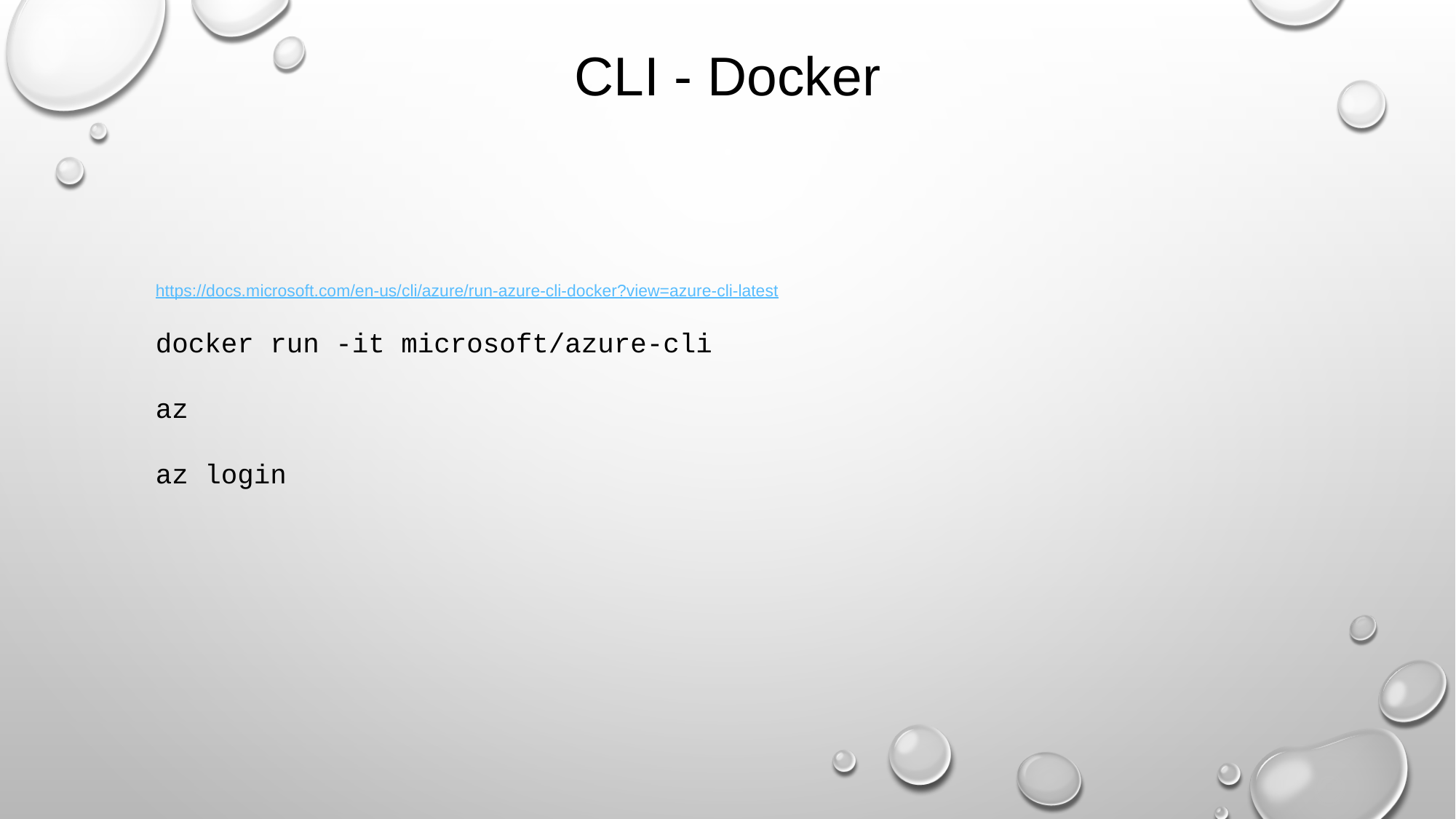

# CLI - Docker
https://docs.microsoft.com/en-us/cli/azure/run-azure-cli-docker?view=azure-cli-latest

docker run -it microsoft/azure-cli

az

az login